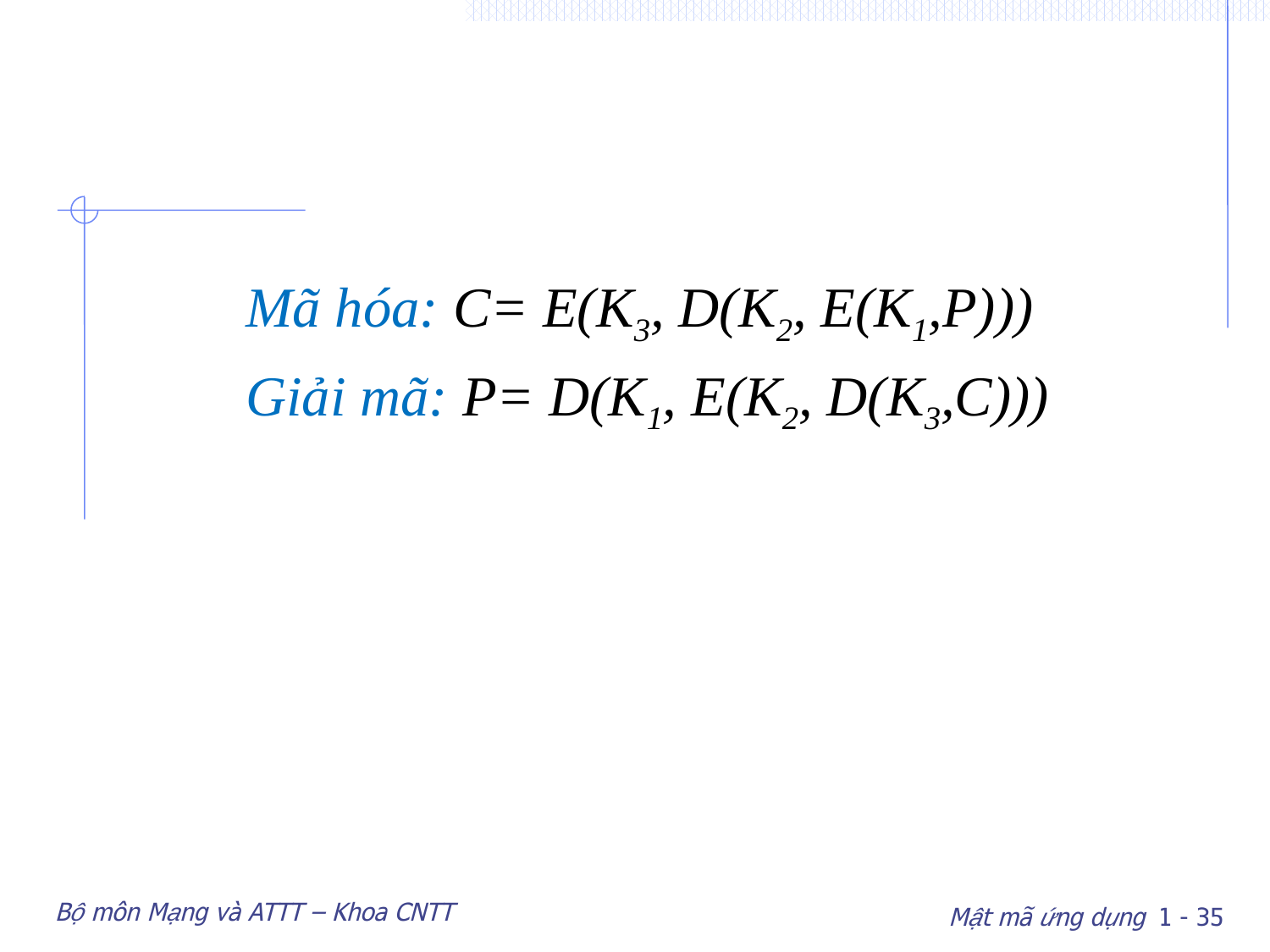

#
Mã hóa: C= E(K3, D(K2, E(K1,P)))
Giải mã: P= D(K1, E(K2, D(K3,C)))

Bộ môn Mạng và ATTT – Khoa CNTT